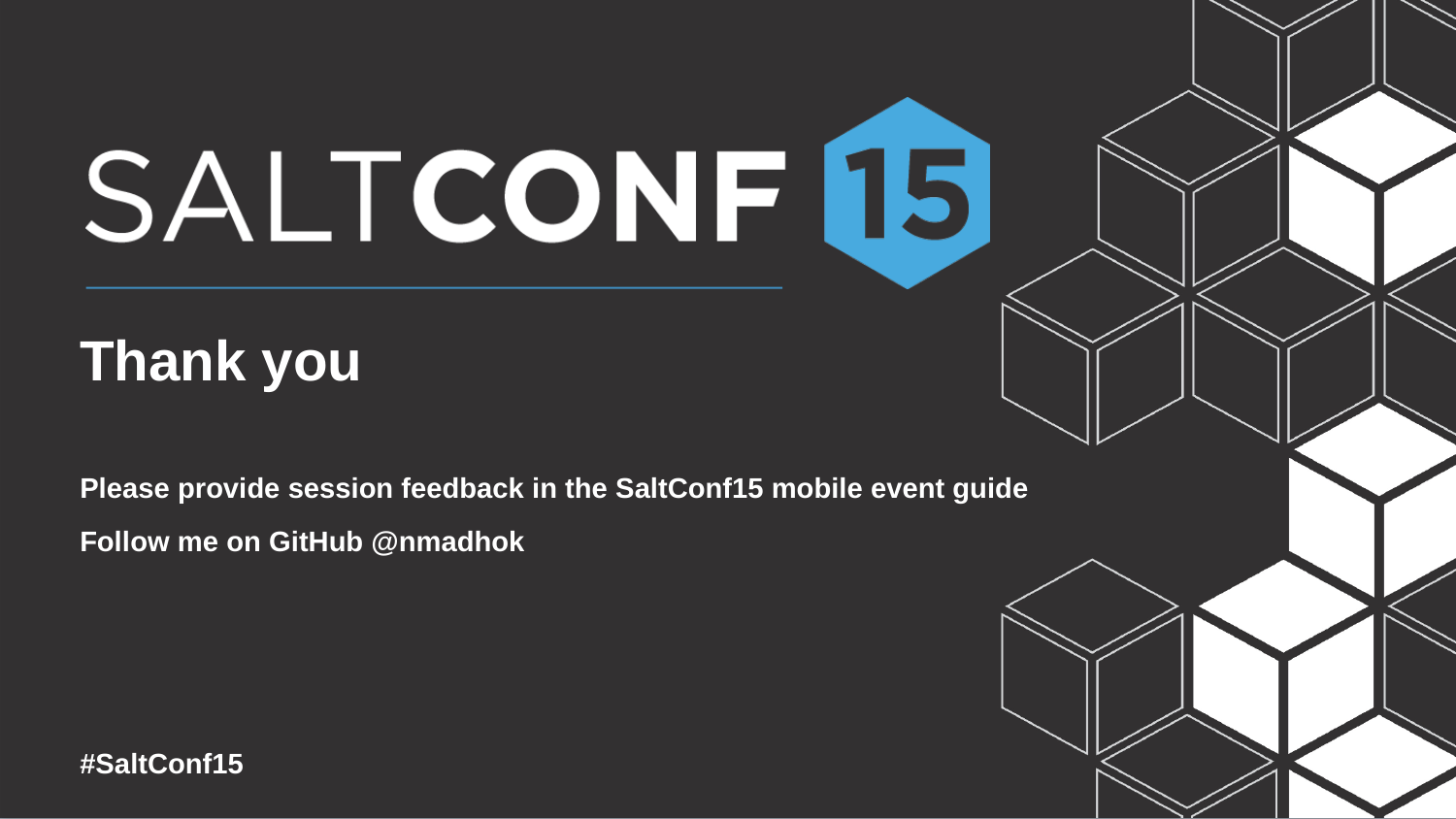

Thank you
Please provide session feedback in the SaltConf15 mobile event guide

Follow me on GitHub @nmadhok
#SaltConf15